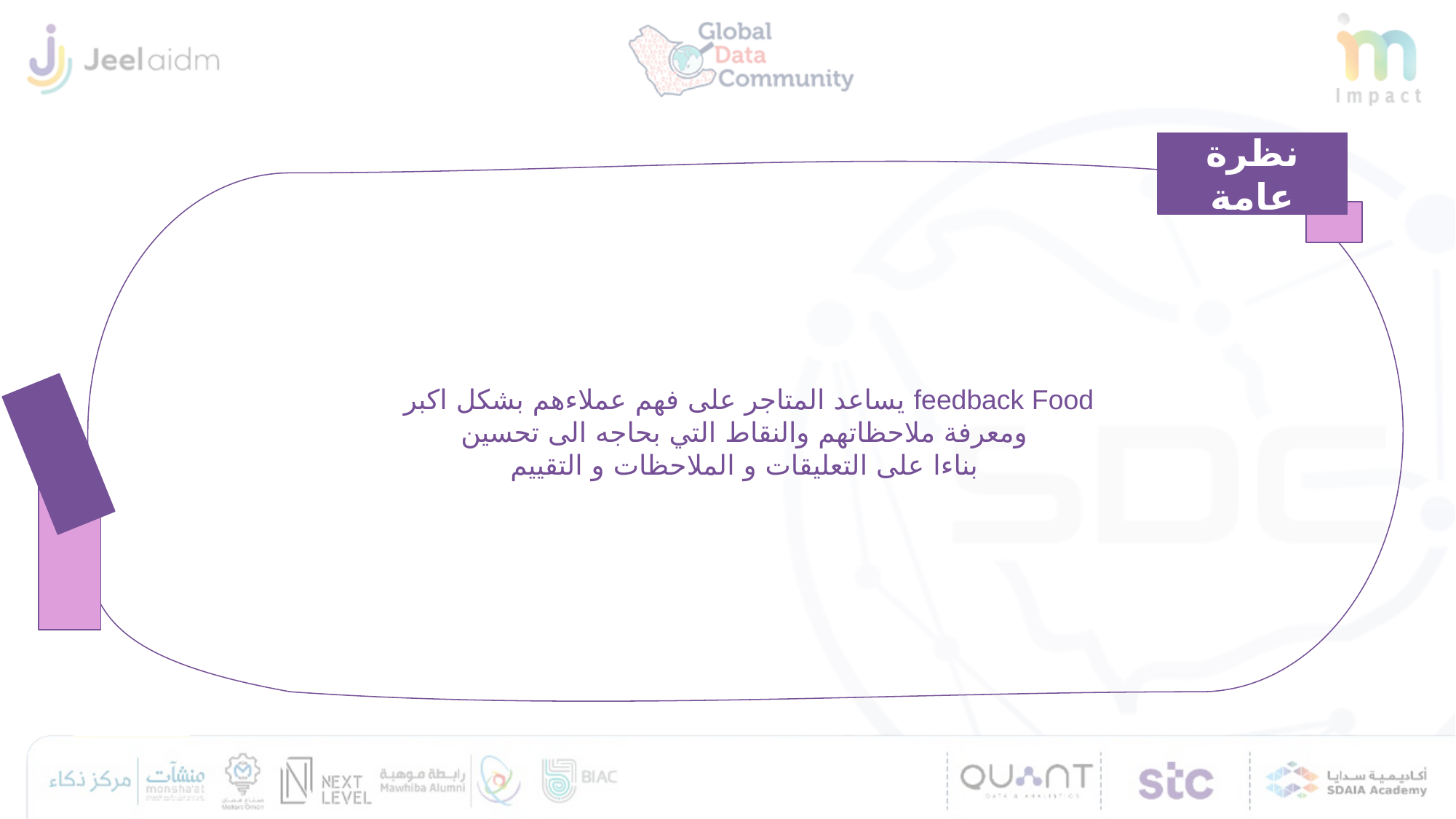

نظرة عامة
feedback Food يساعد المتاجر على فهم عملاءهم بشكل اكبر
ومعرفة ملاحظاتهم والنقاط التي بحاجه الى تحسين
بناءا على التعليقات و الملاحظات و التقييم